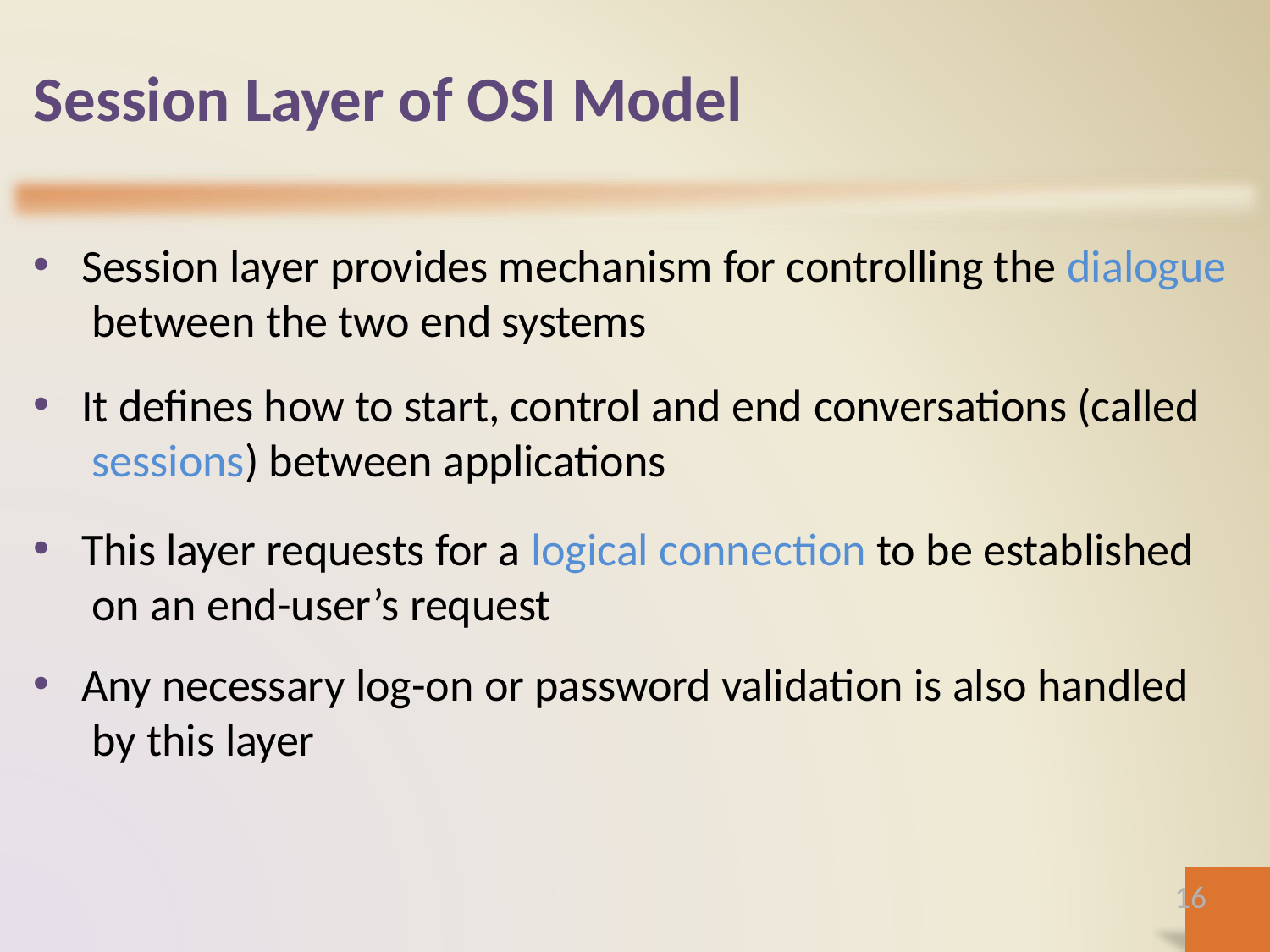

# Session Layer of OSI Model
Session layer provides mechanism for controlling the dialogue  between the two end systems
It defines how to start, control and end conversations (called  sessions) between applications
This layer requests for a logical connection to be established  on an end-user’s request
Any necessary log-on or password validation is also handled  by this layer
16